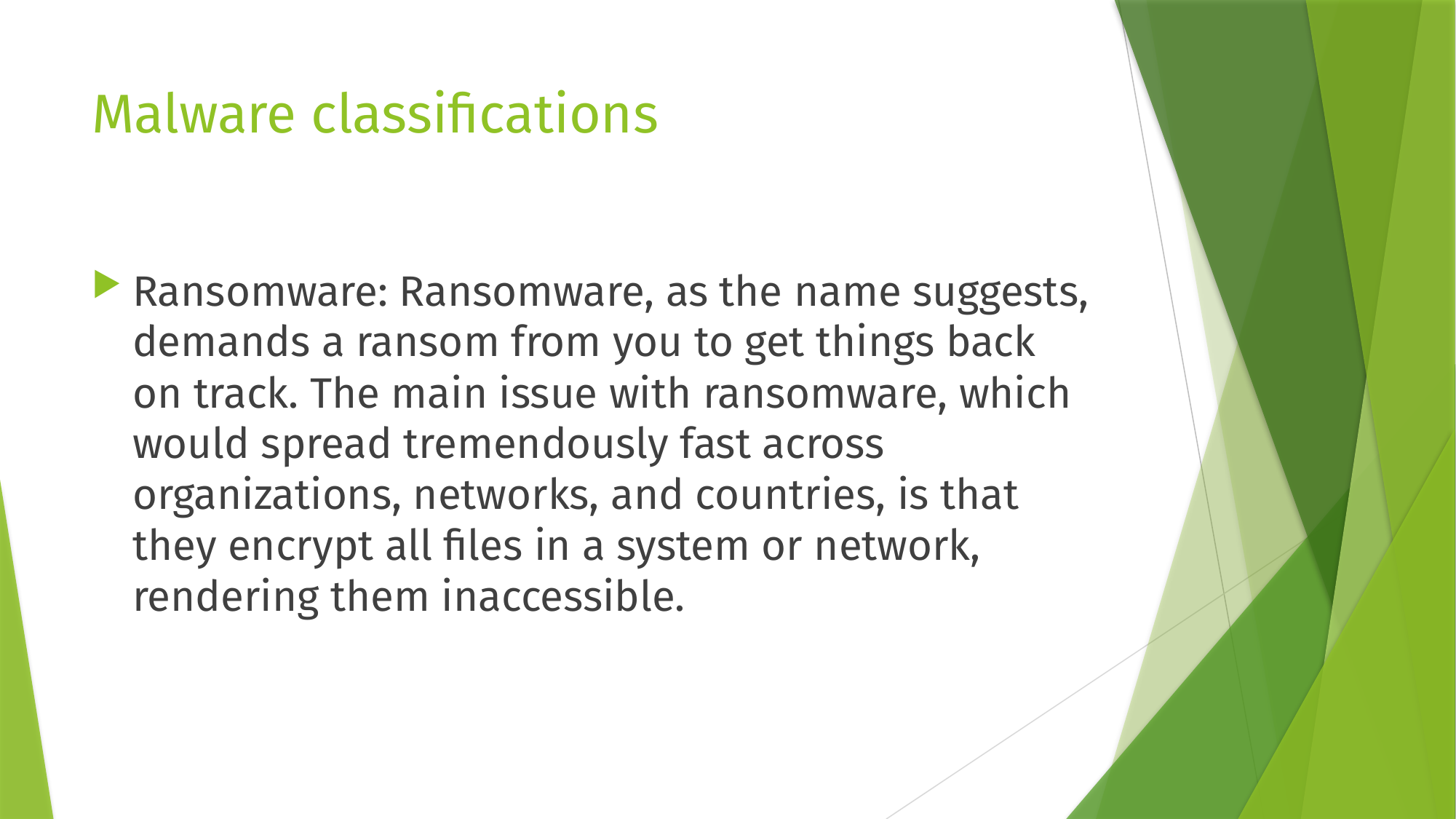

# Malware classifications
Ransomware: Ransomware, as the name suggests, demands a ransom from you to get things back on track. The main issue with ransomware, which would spread tremendously fast across organizations, networks, and countries, is that they encrypt all files in a system or network, rendering them inaccessible.